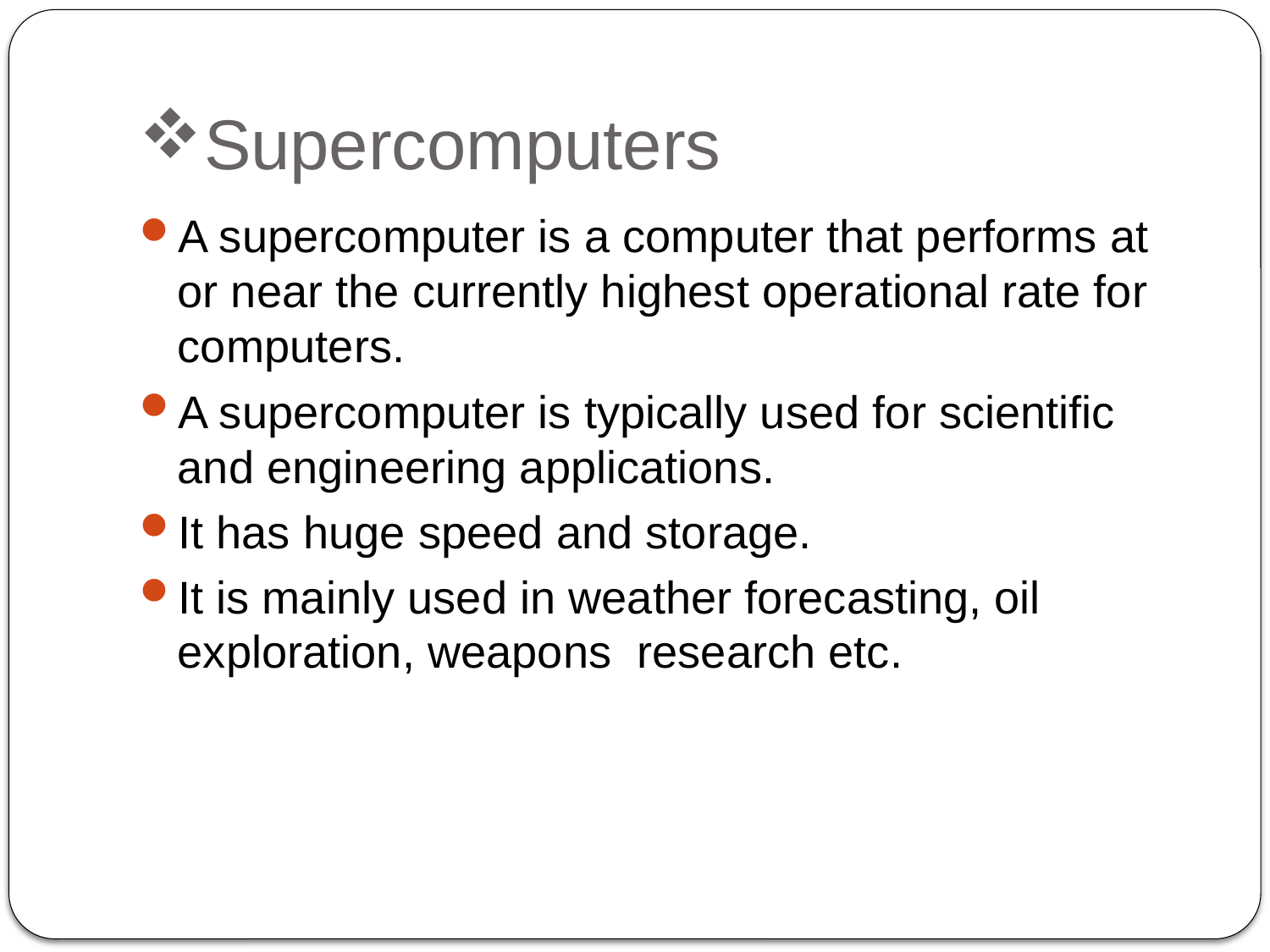

# Supercomputers
A supercomputer is a computer that performs at or near the currently highest operational rate for computers.
A supercomputer is typically used for scientific and engineering applications.
It has huge speed and storage.
It is mainly used in weather forecasting, oil  exploration, weapons  research etc.